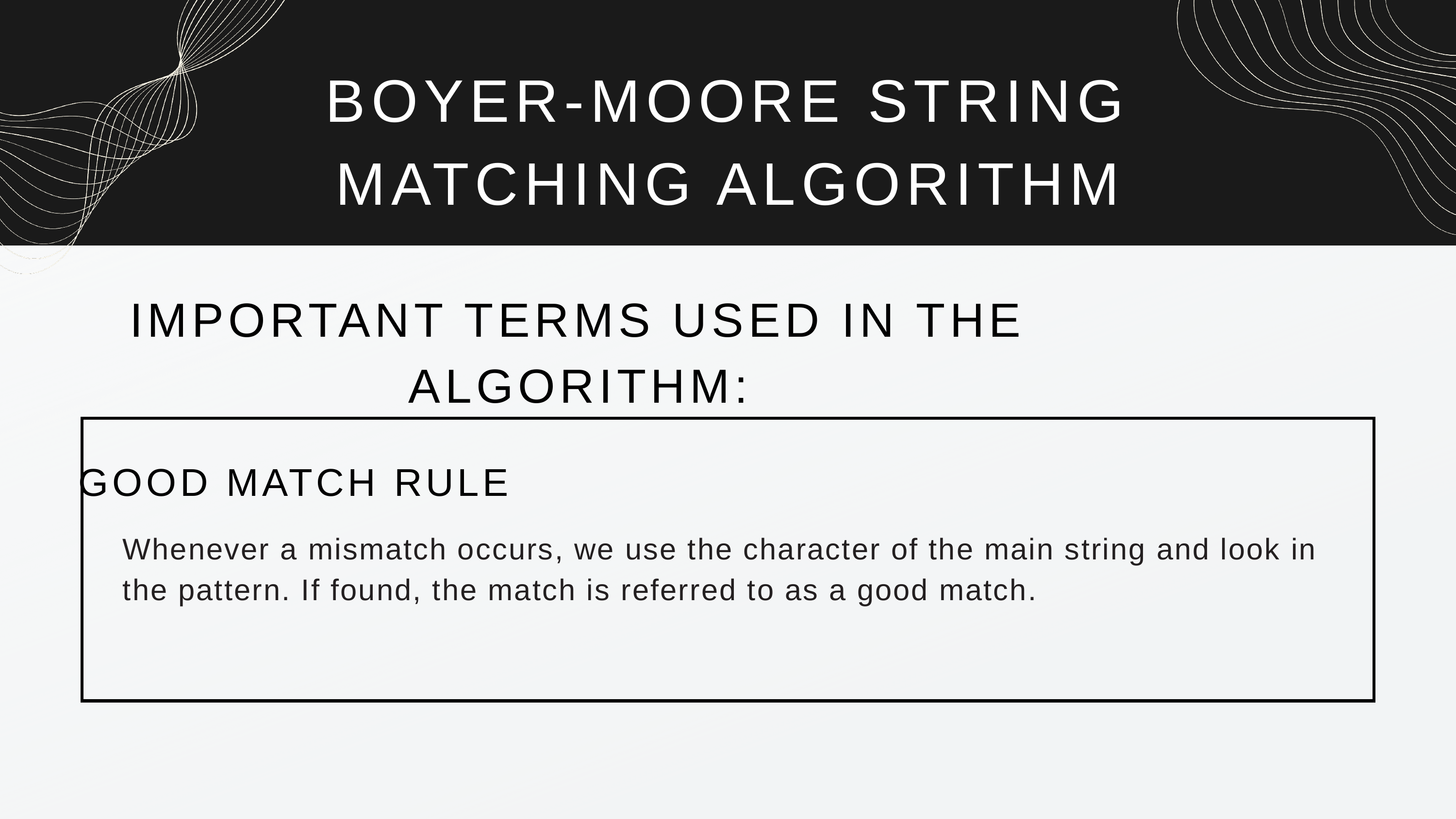

BOYER-MOORE STRING MATCHING ALGORITHM
IMPORTANT TERMS USED IN THE ALGORITHM:

GOOD MATCH RULE
Whenever a mismatch occurs, we use the character of the main string and look in the pattern. If found, the match is referred to as a good match.